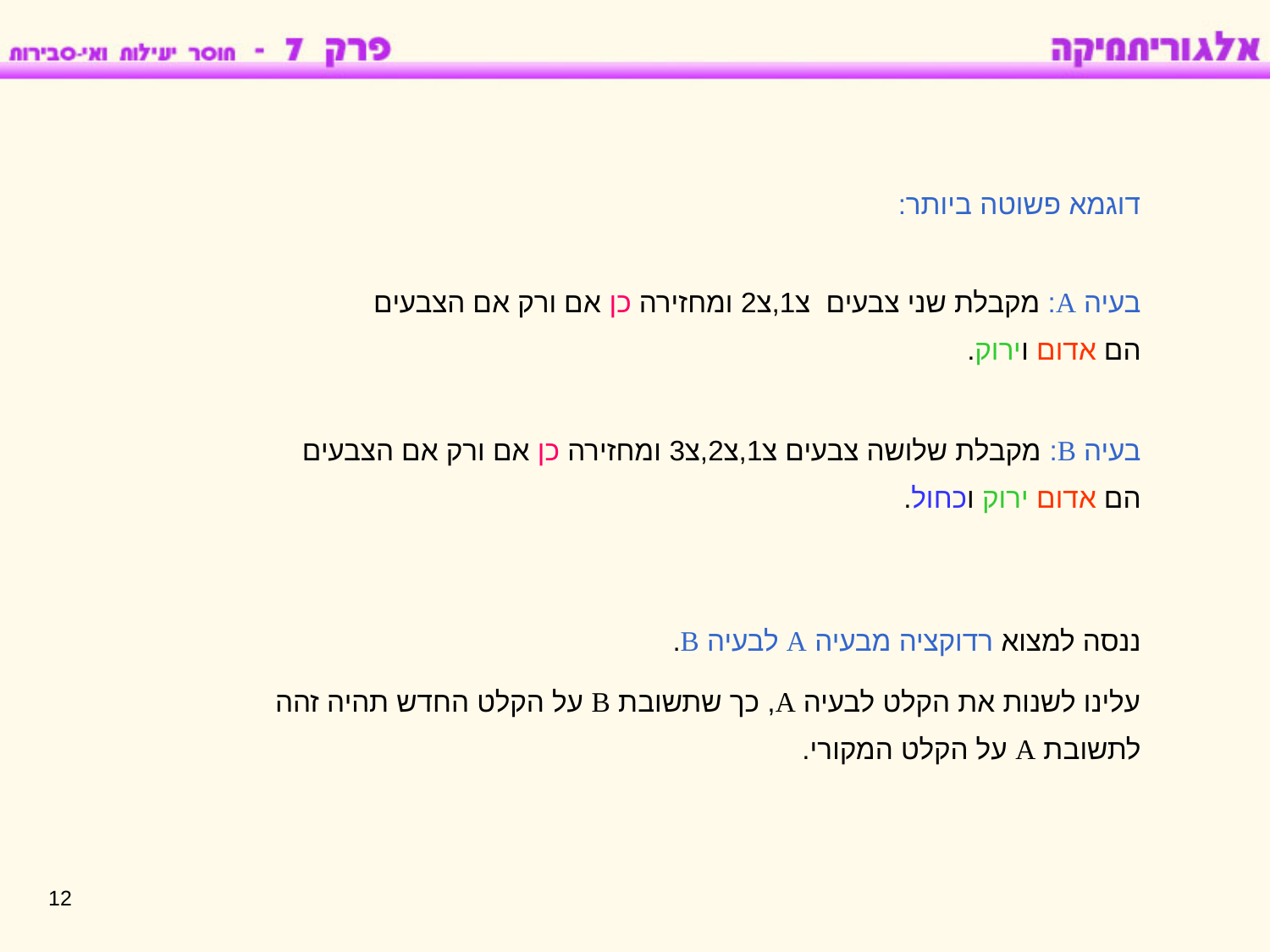

דוגמא פשוטה ביותר:
בעיה A: מקבלת שני צבעים  צ1,צ2 ומחזירה כן אם ורק אם הצבעים הם אדום וירוק.
בעיה B: מקבלת שלושה צבעים צ1,צ2,צ3 ומחזירה כן אם ורק אם הצבעים הם אדום ירוק וכחול.
ננסה למצוא רדוקציה מבעיה A לבעיה B.
עלינו לשנות את הקלט לבעיה A, כך שתשובת B על הקלט החדש תהיה זהה לתשובת A על הקלט המקורי.
12